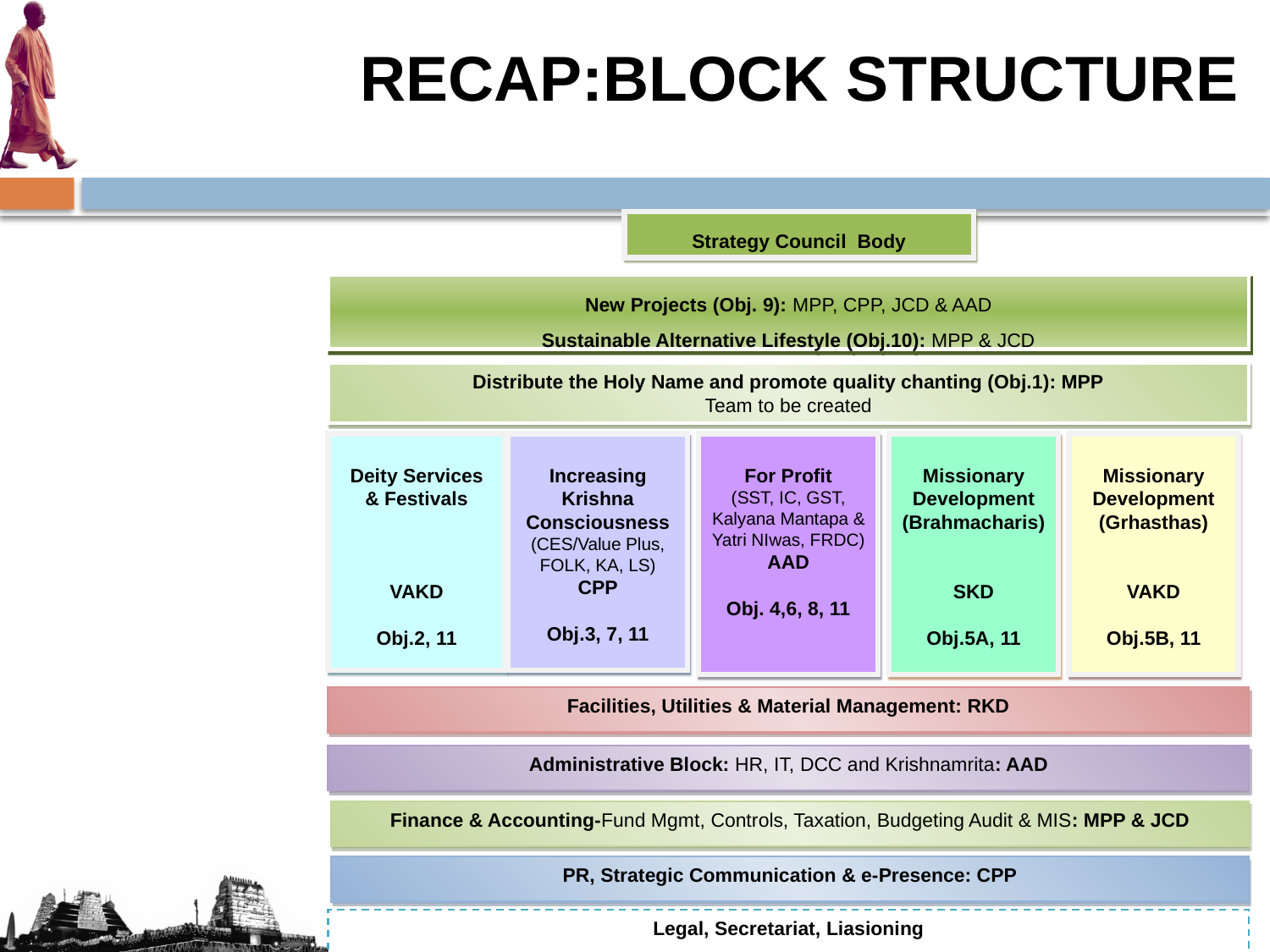

RECAP:BLOCK STRUCTURE
Strategy Council  Body
New Projects (Obj. 9): MPP, CPP, JCD & AAD
Sustainable Alternative Lifestyle (Obj.10): MPP & JCD

Distribute the Holy Name and promote quality chanting (Obj.1): MPP
Team to be created

Deity Services & Festivals

VAKD

Obj.2, 11

Increasing Krishna Consciousness
(CES/Value Plus, FOLK, KA, LS)
CPP

Obj.3, 7, 11

For Profit
(SST, IC, GST, Kalyana Mantapa & Yatri NIwas, FRDC)
AAD

Obj. 4,6, 8, 11

Missionary Development
(Brahmacharis)

SKD

Obj.5A, 11

Missionary Development
(Grhasthas)

VAKD

Obj.5B, 11
Facilities, Utilities & Material Management: RKD

Administrative Block: HR, IT, DCC and Krishnamrita: AAD

Finance & Accounting-Fund Mgmt, Controls, Taxation, Budgeting Audit & MIS: MPP & JCD

PR, Strategic Communication & e-Presence: CPP

Legal, Secretariat, Liasioning